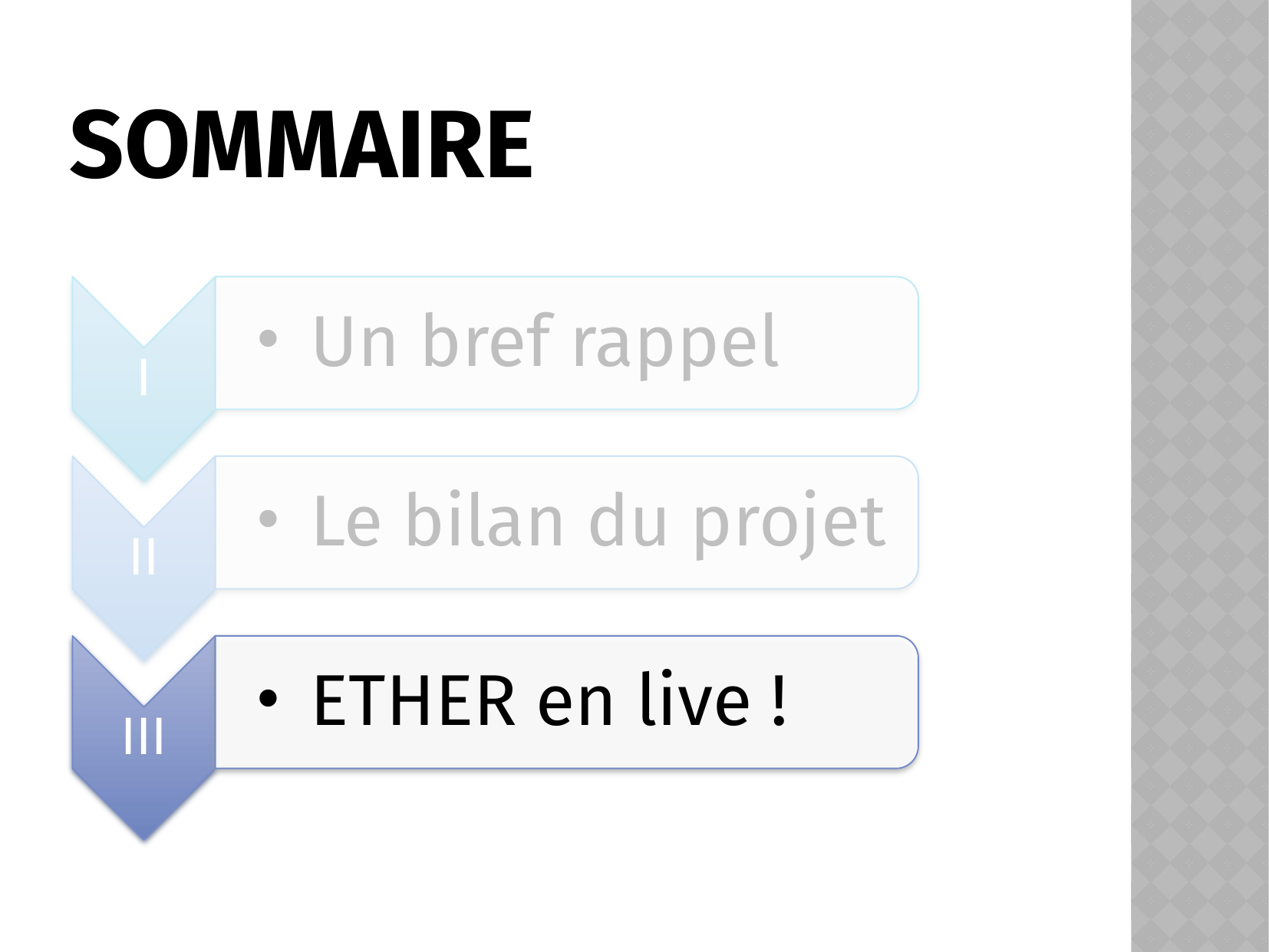

# Sommaire

I
 Un bref rappel
II
 Le bilan du projet
III
 ETHER en live !